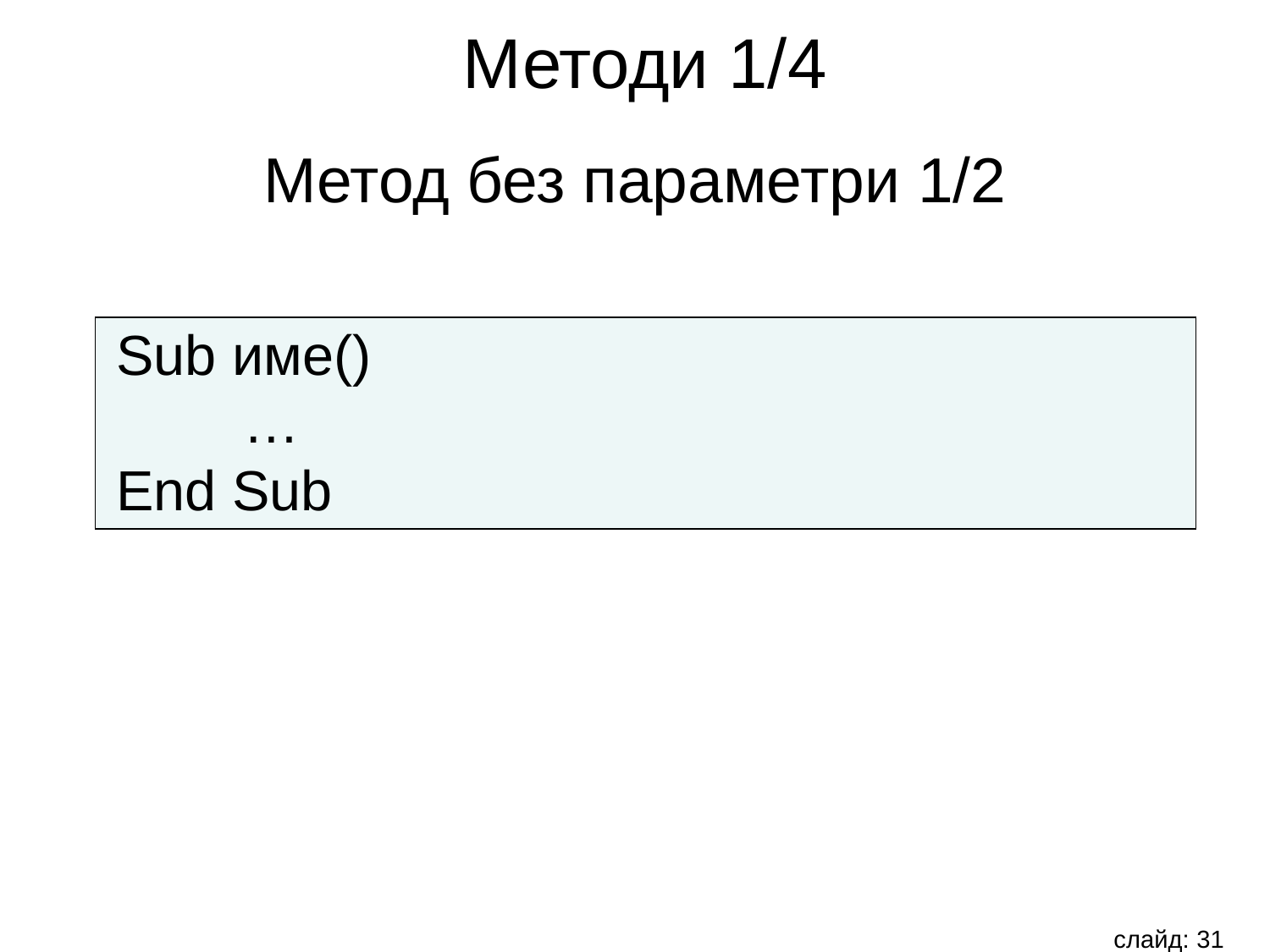

Методи 1/4
Метод без параметри 1/2
Sub име()
	…
Еnd Sub